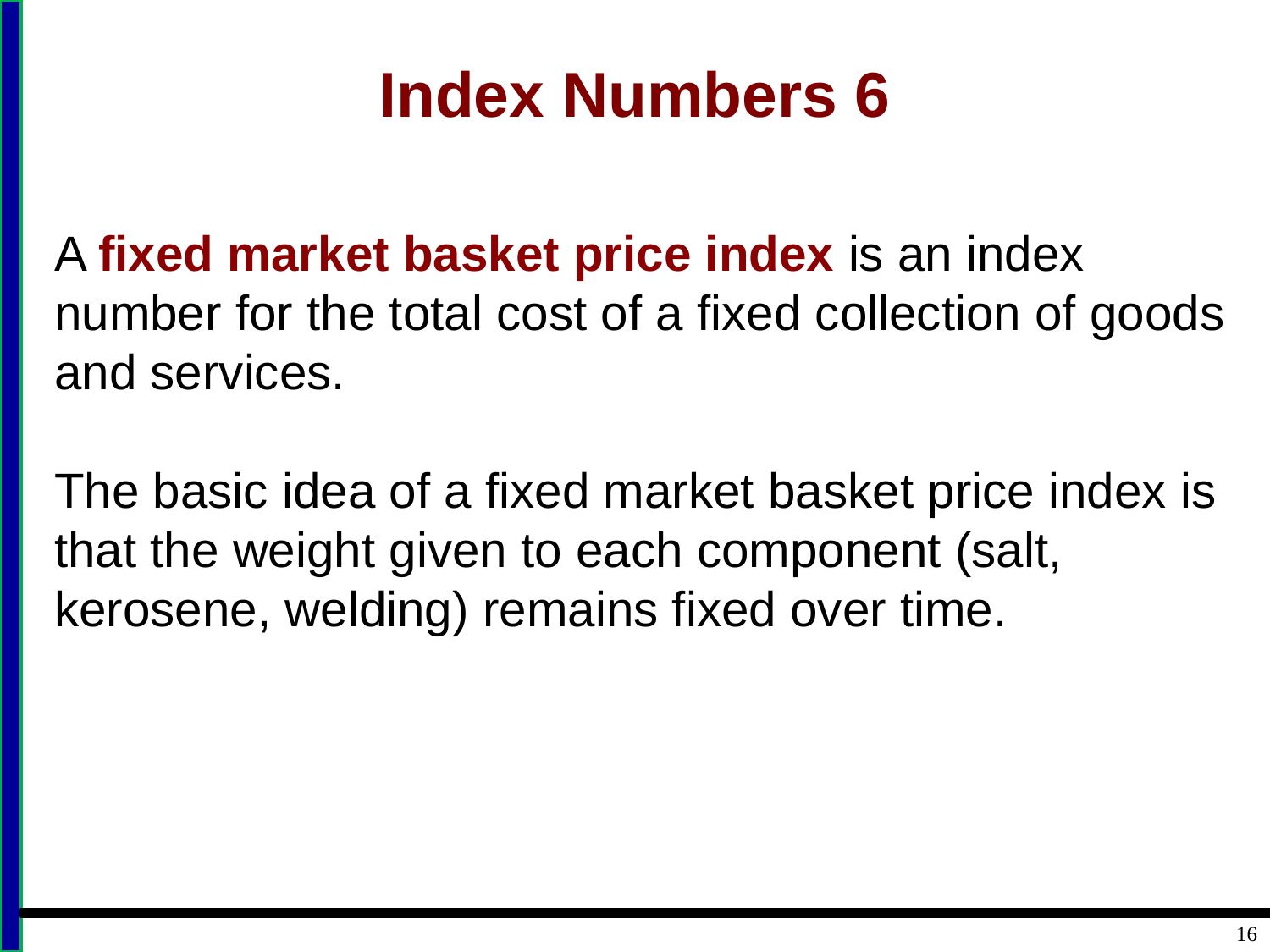

# Index Numbers 6
A fixed market basket price index is an index number for the total cost of a fixed collection of goods and services.

The basic idea of a fixed market basket price index is that the weight given to each component (salt, kerosene, welding) remains fixed over time.